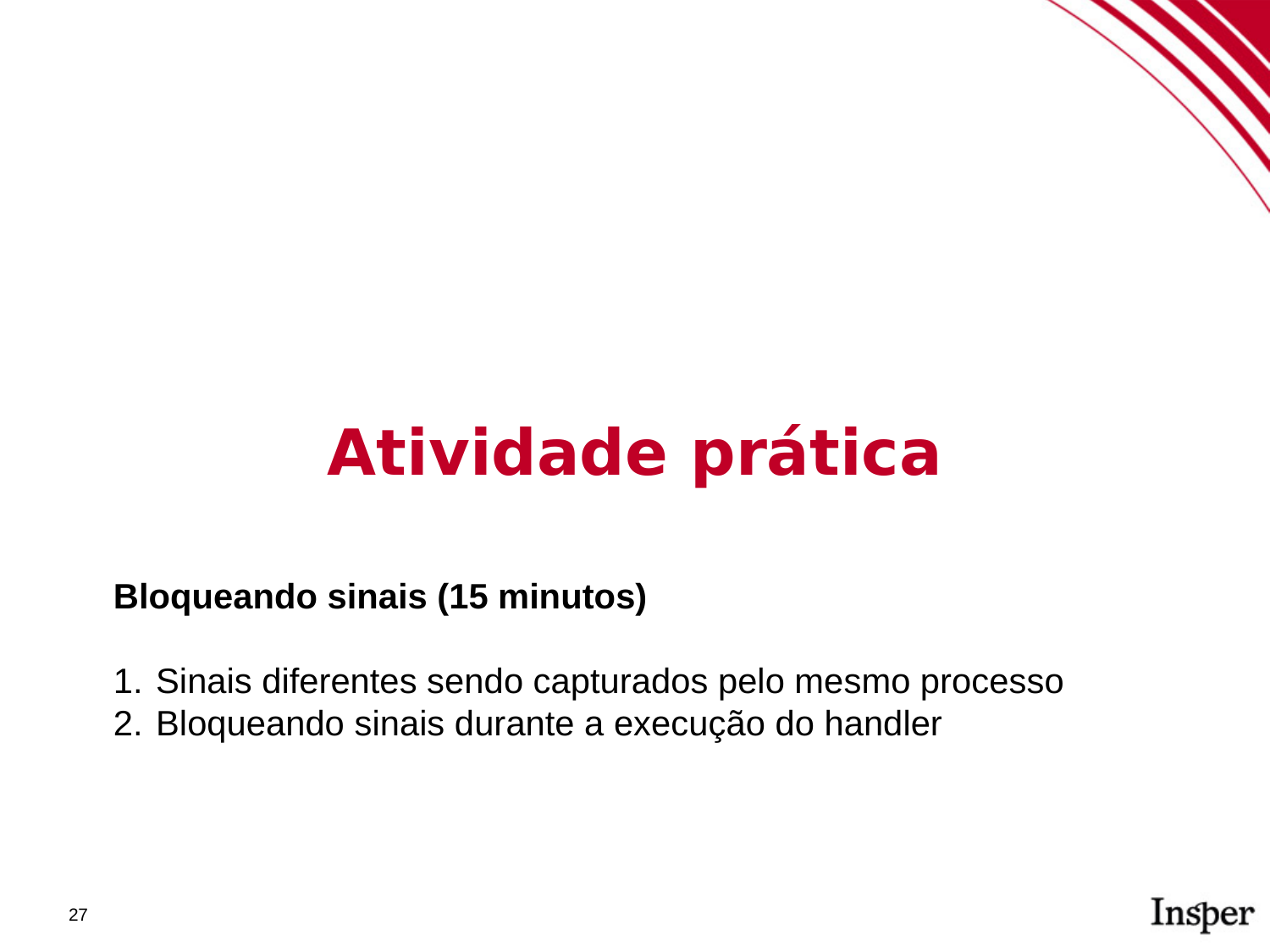

Atividade prática
Bloqueando sinais (15 minutos)

Sinais diferentes sendo capturados pelo mesmo processo
Bloqueando sinais durante a execução do handler

27